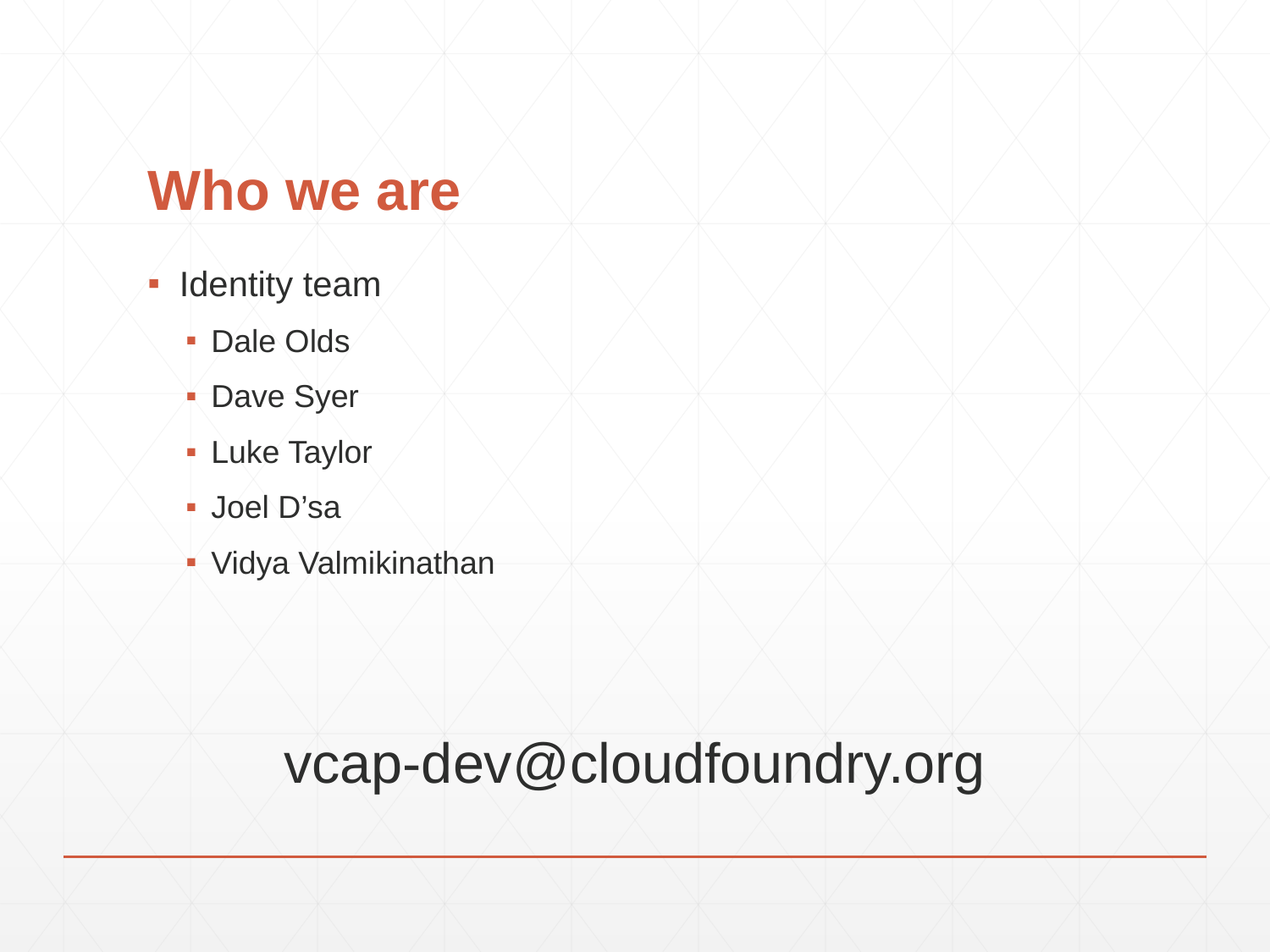

# Who we are
Identity team
Dale Olds
Dave Syer
Luke Taylor
Joel D’sa
Vidya Valmikinathan
vcap-dev@cloudfoundry.org